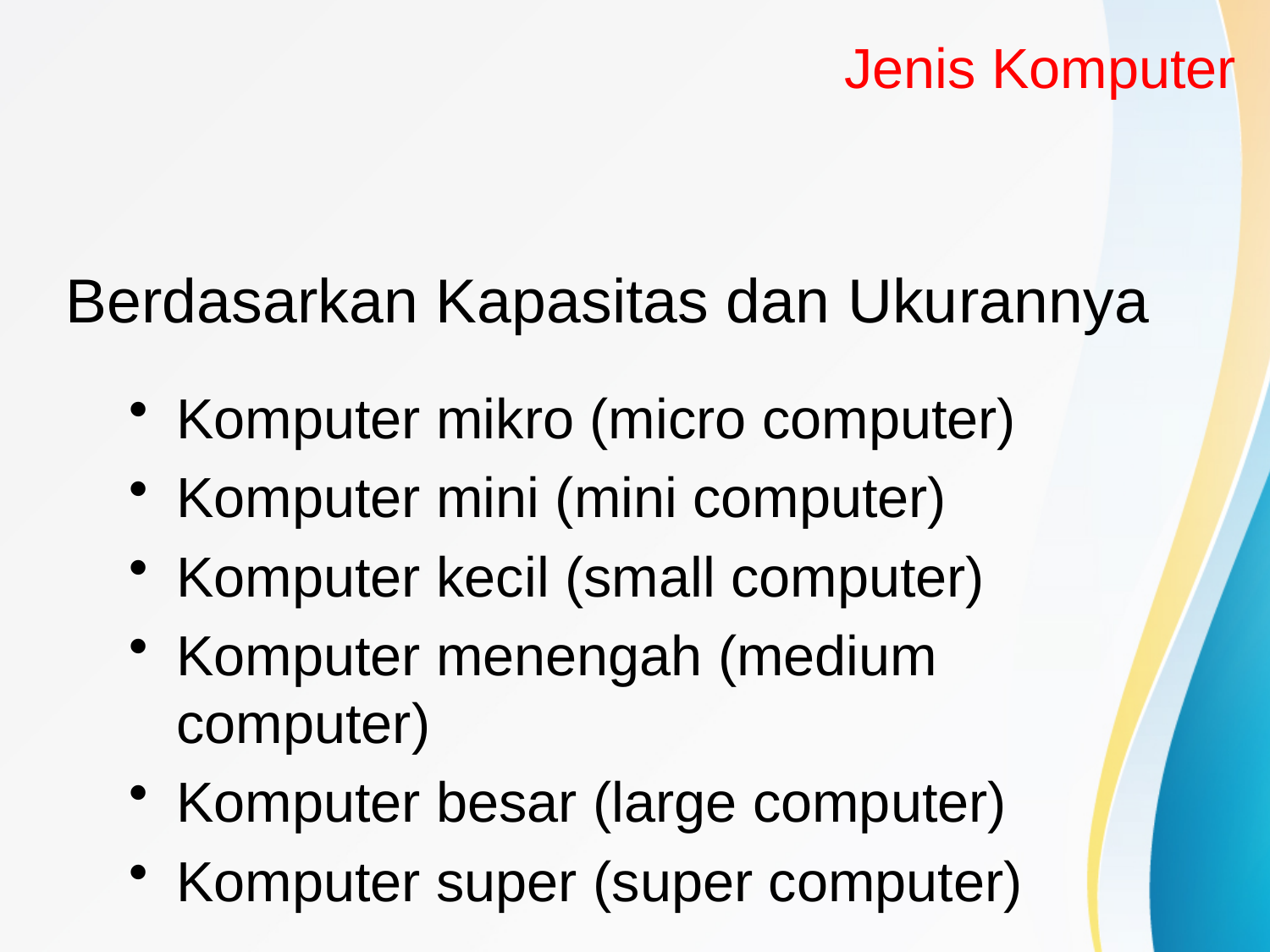

Jenis Komputer
# Berdasarkan Kapasitas dan Ukurannya
Komputer mikro (micro computer)
Komputer mini (mini computer)
Komputer kecil (small computer)
Komputer menengah (medium computer)
Komputer besar (large computer)
Komputer super (super computer)